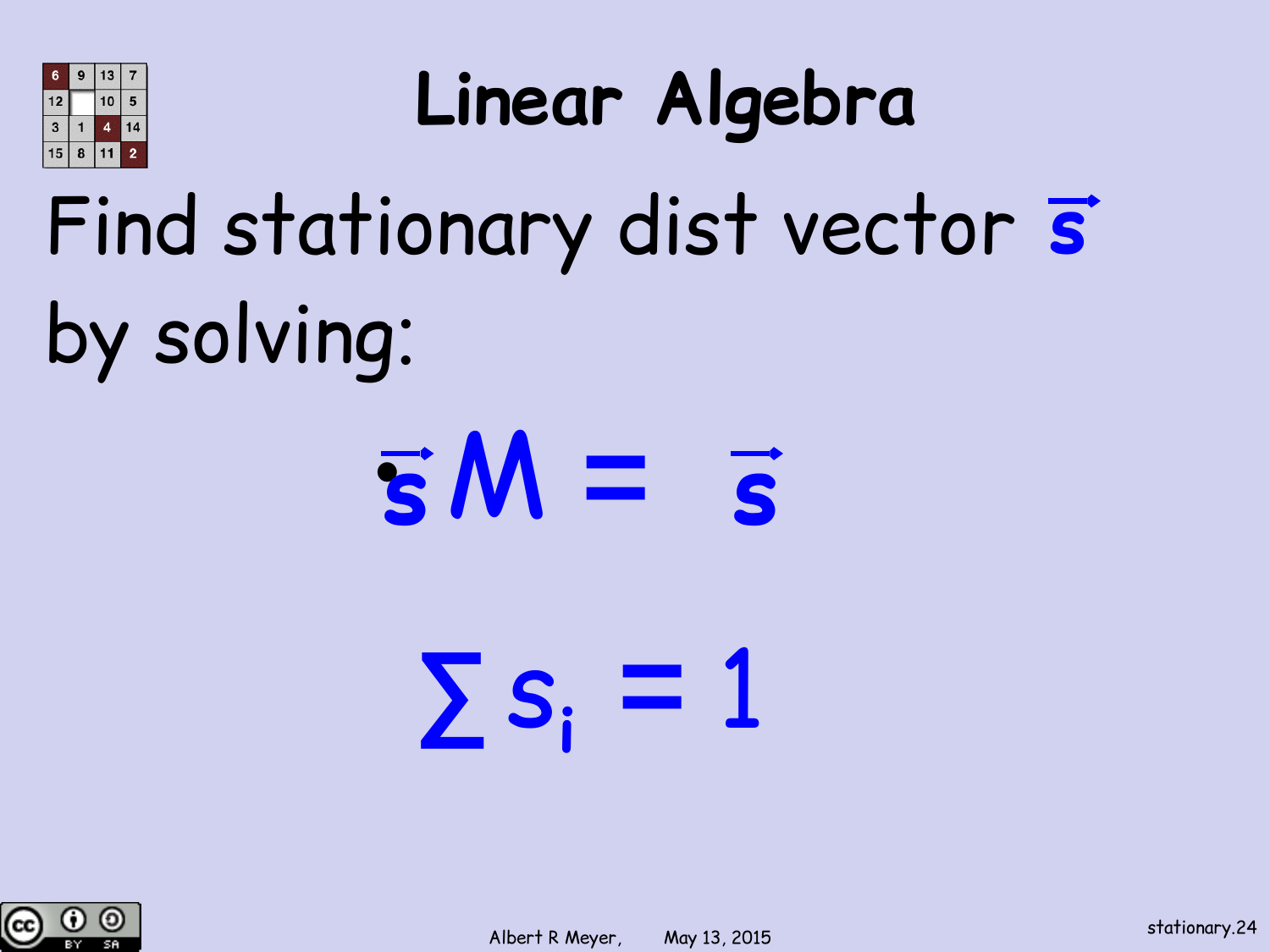

# Linear Algebra
Find stationary dist vector
by solving:
           ･M =
s
s
s
∑ si  = 1
stationary.24

Albert R Meyer,        May 13, 2015